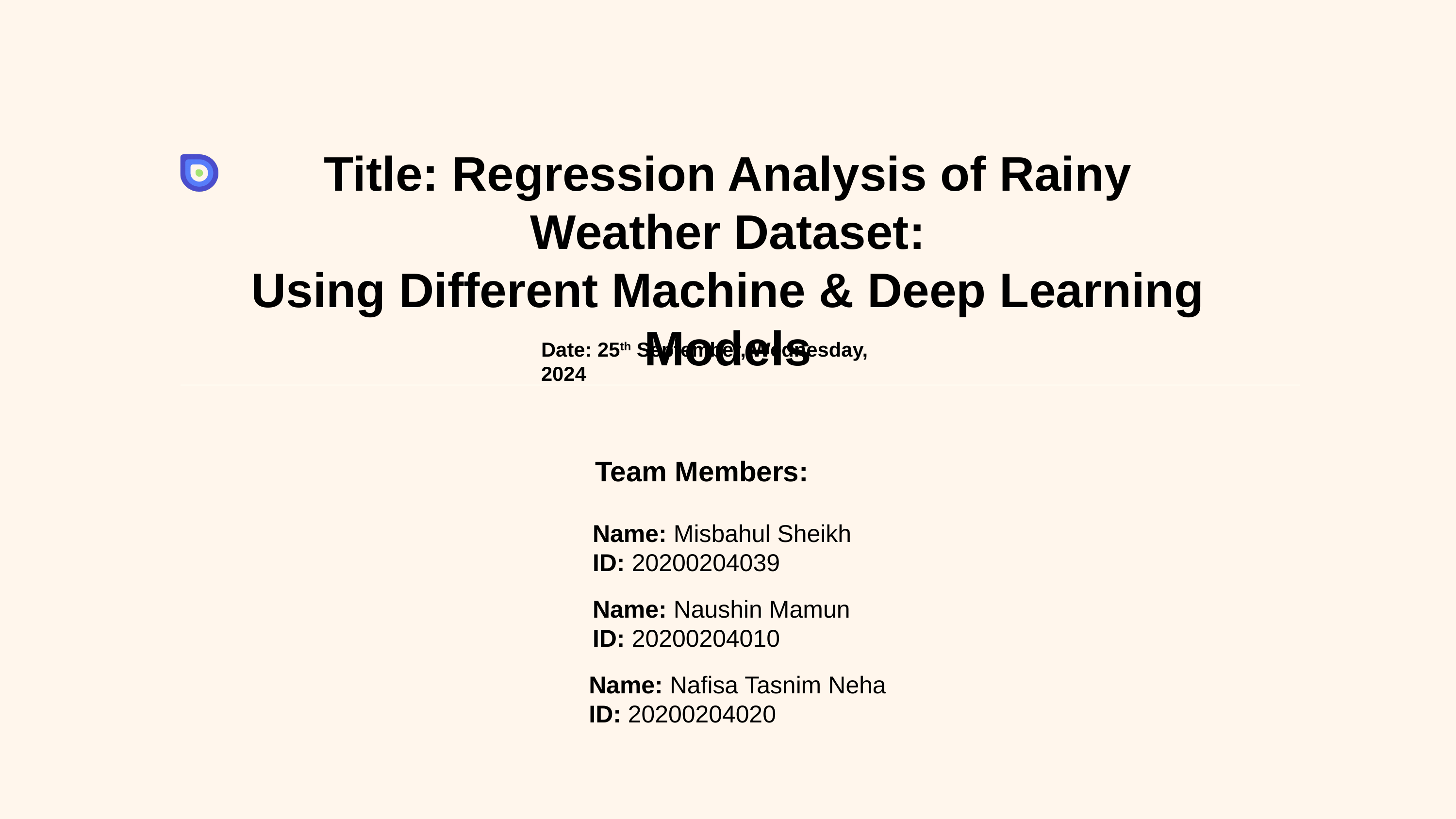

Title: Regression Analysis of Rainy Weather Dataset:
Using Different Machine & Deep Learning Models

Date: 25th September, Wednesday, 2024
          Team Members:
Name: Misbahul Sheikh
ID: 20200204039
Name: Naushin Mamun
ID: 20200204010
Name: Nafisa Tasnim Neha
ID: 20200204020